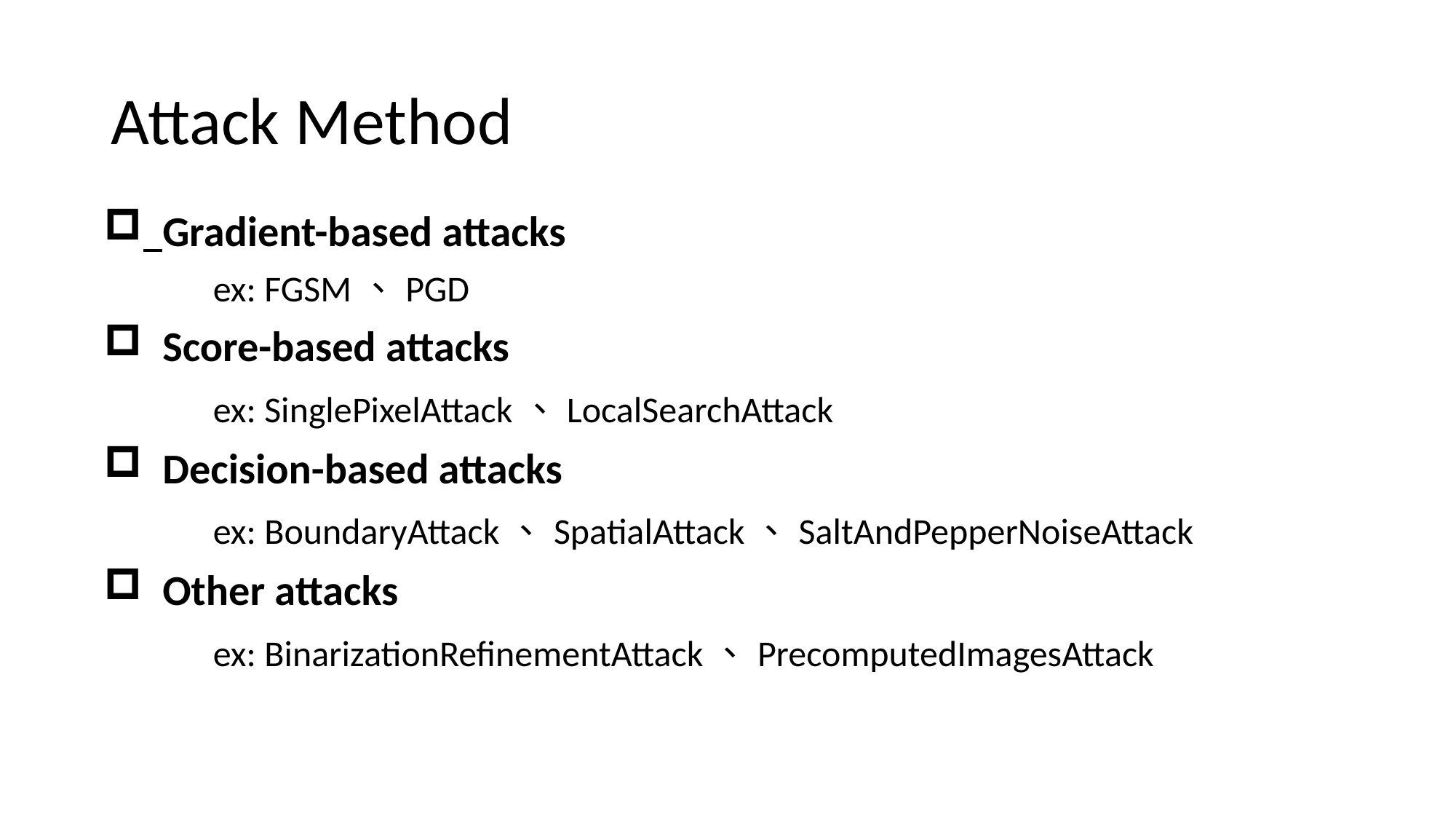

# Attack Method
  Gradient-based attacks
	ex: FGSM、PGD
  Score-based attacks
 	ex: SinglePixelAttack、LocalSearchAttack
  Decision-based attacks
 	ex: BoundaryAttack、SpatialAttack、SaltAndPepperNoiseAttack
  Other attacks
 	ex: BinarizationRefinementAttack、PrecomputedImagesAttack